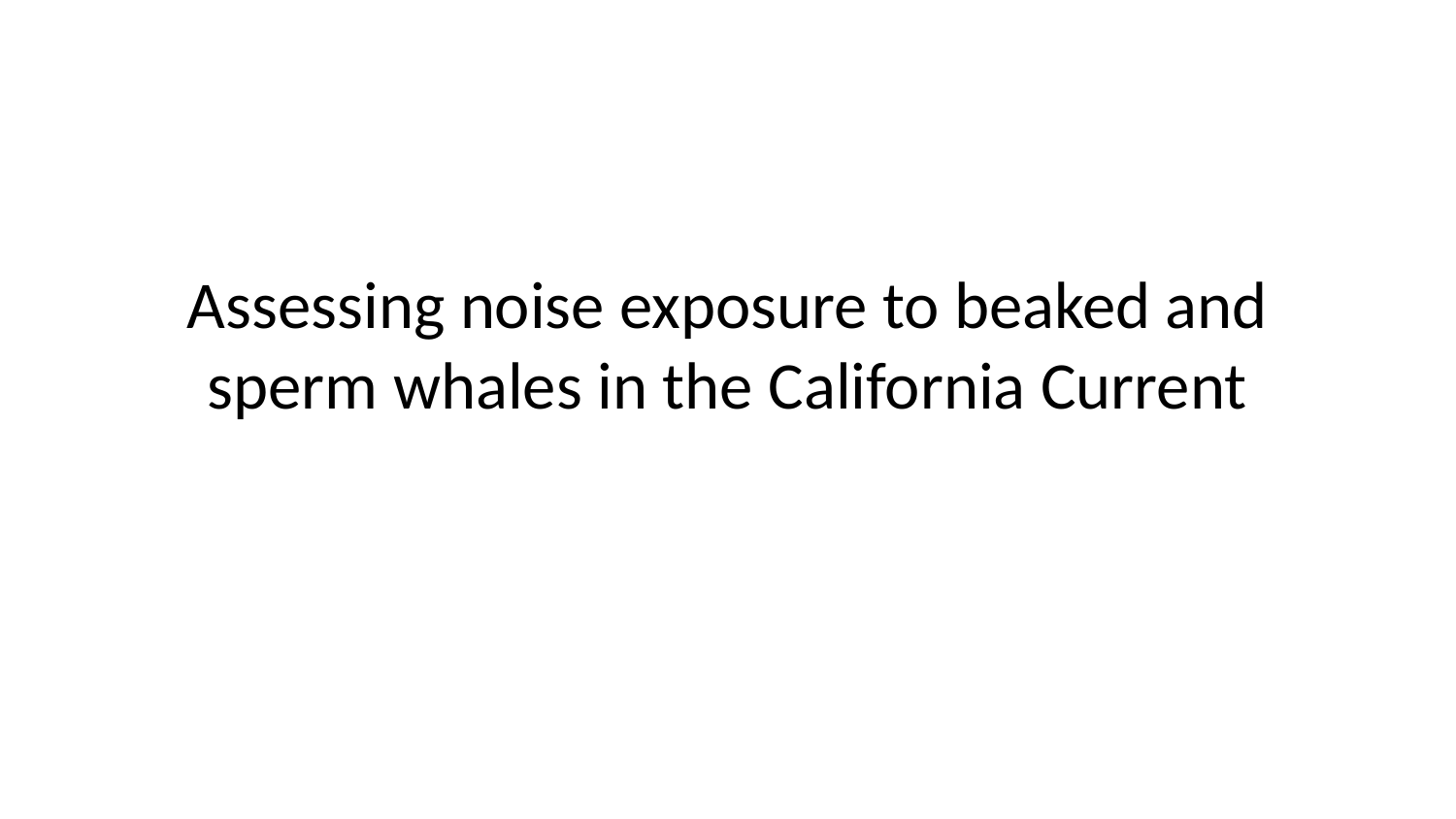

# Assessing noise exposure to beaked and sperm whales in the California Current